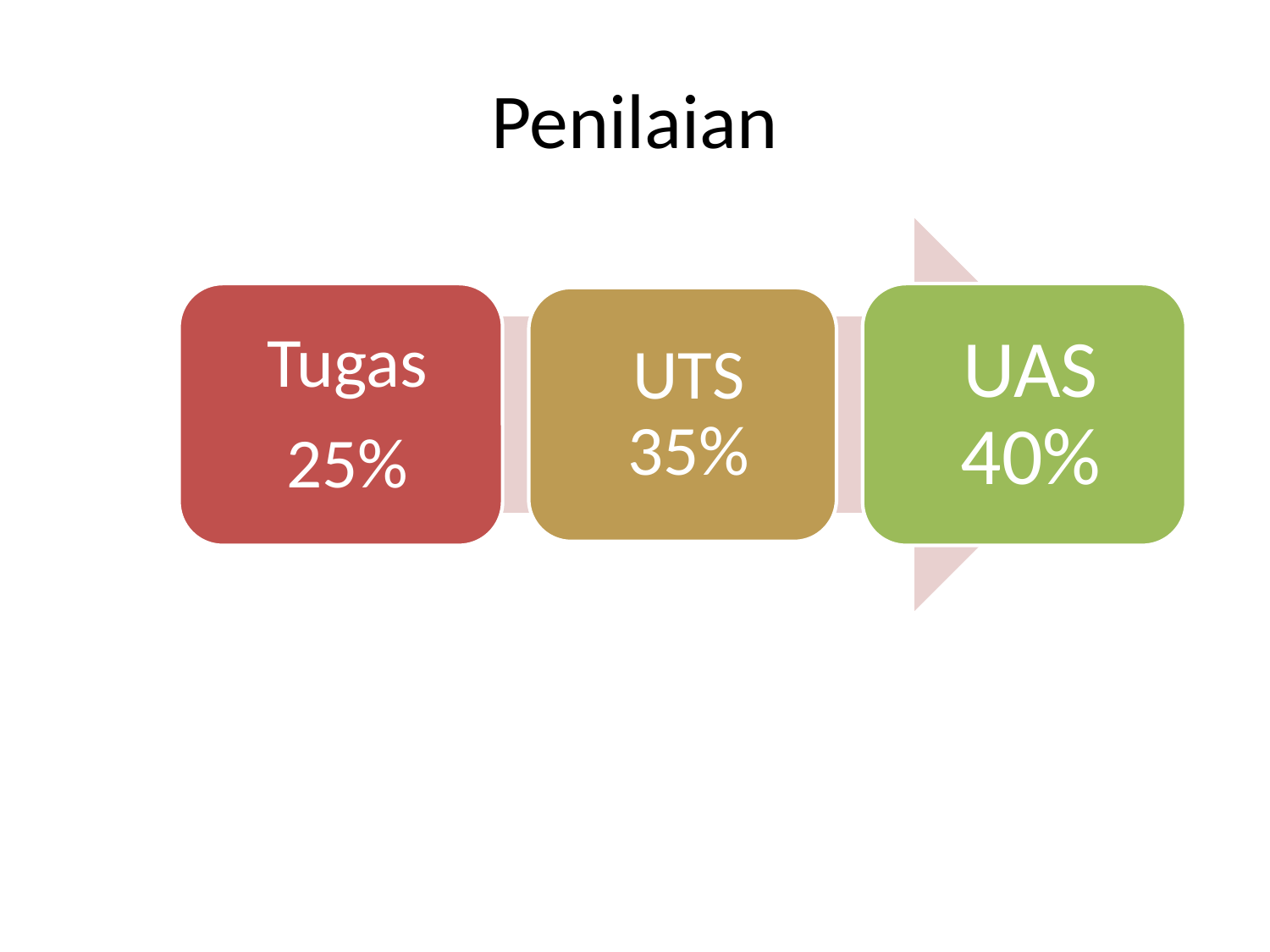

# Penilaian
Tugas
25%
UTS 35%
UAS 40%